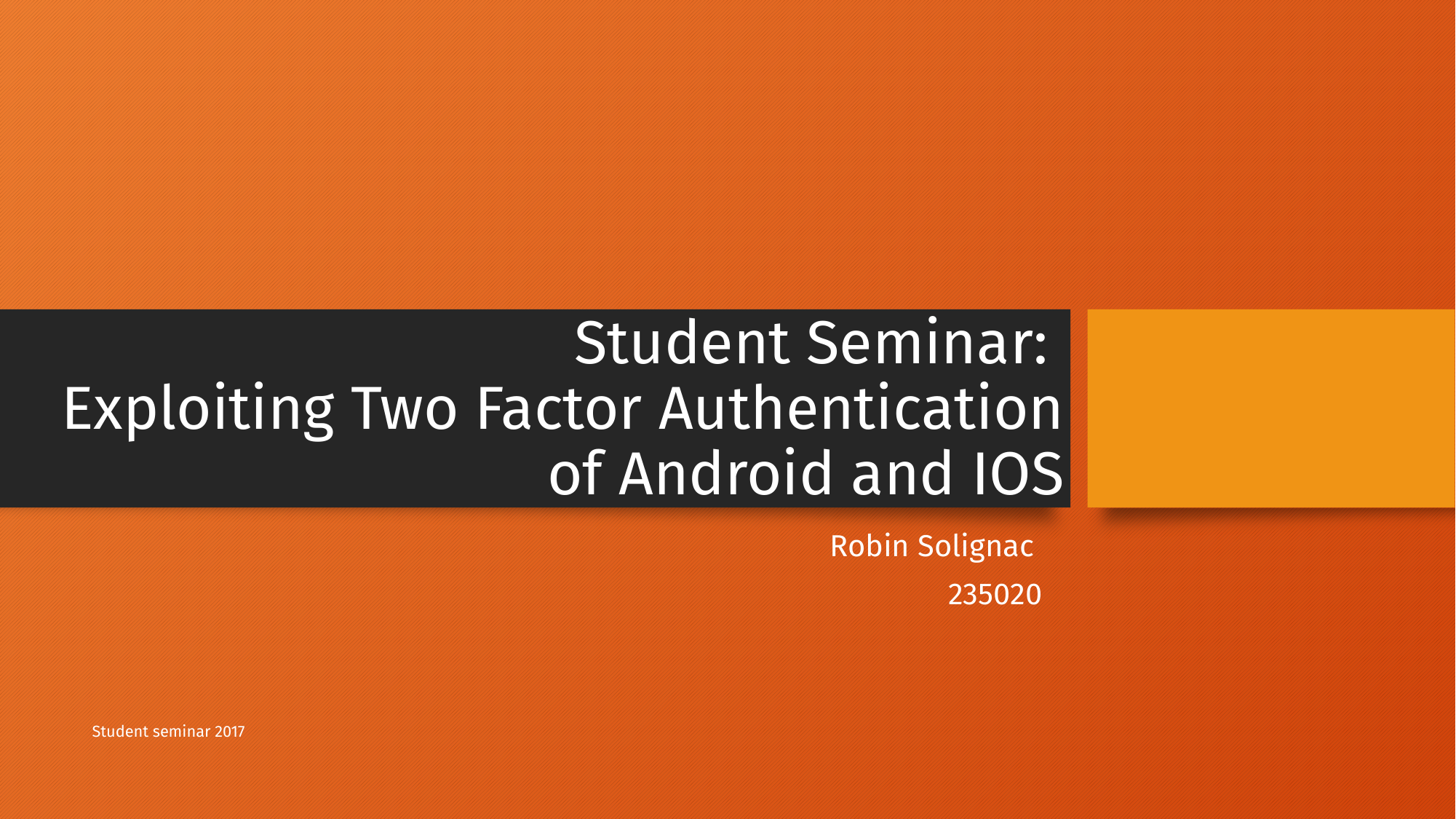

# Student Seminar: Exploiting Two Factor Authentication of Android and IOS
Robin Solignac
235020
Student seminar 2017